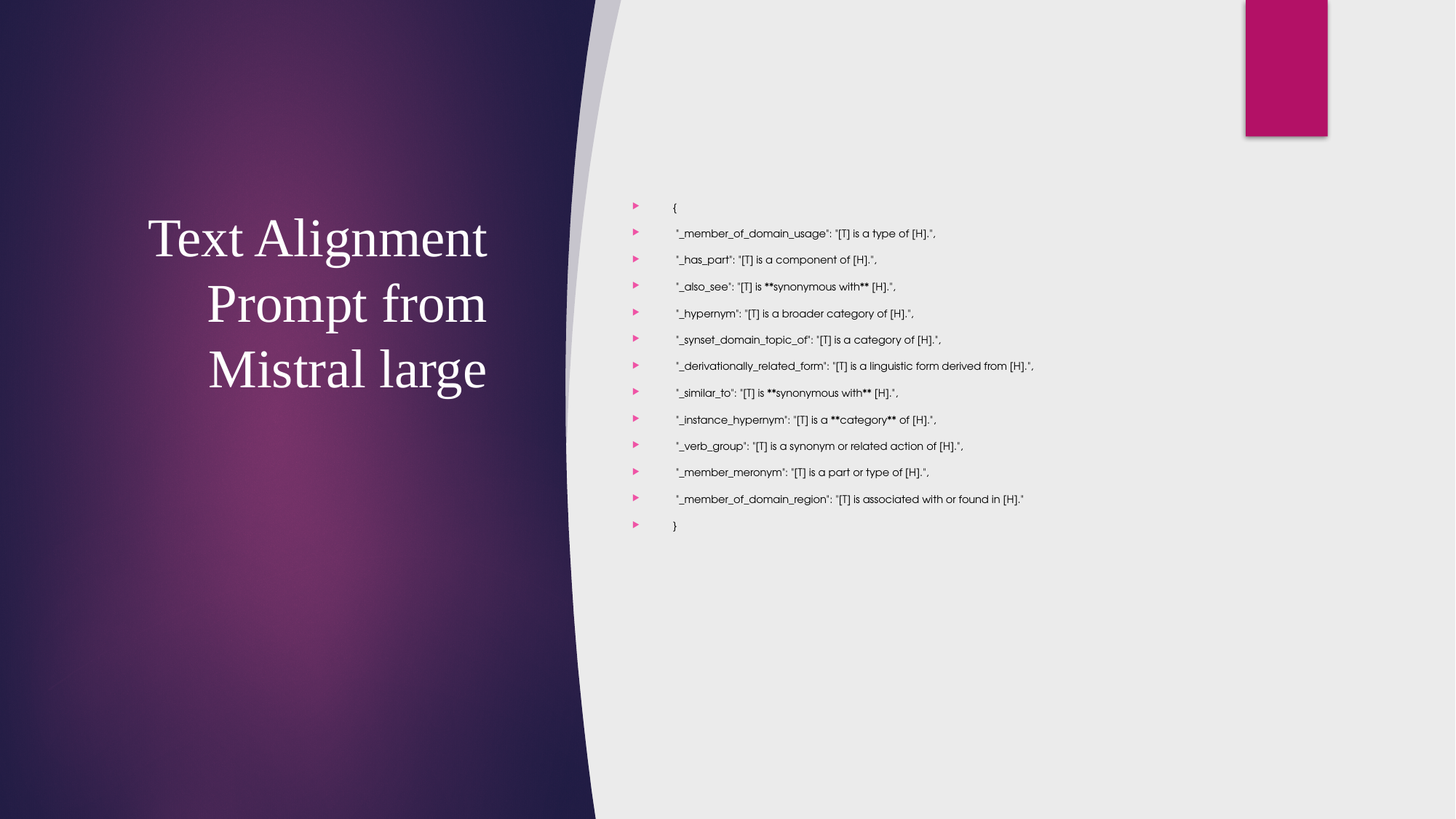

# Text Alignment Prompt from Mistral large
{
 "_member_of_domain_usage": "[T] is a type of [H].",
 "_has_part": "[T] is a component of [H].",
 "_also_see": "[T] is **synonymous with** [H].",
 "_hypernym": "[T] is a broader category of [H].",
 "_synset_domain_topic_of": "[T] is a category of [H].",
 "_derivationally_related_form": "[T] is a linguistic form derived from [H].",
 "_similar_to": "[T] is **synonymous with** [H].",
 "_instance_hypernym": "[T] is a **category** of [H].",
 "_verb_group": "[T] is a synonym or related action of [H].",
 "_member_meronym": "[T] is a part or type of [H].",
 "_member_of_domain_region": "[T] is associated with or found in [H]."
}